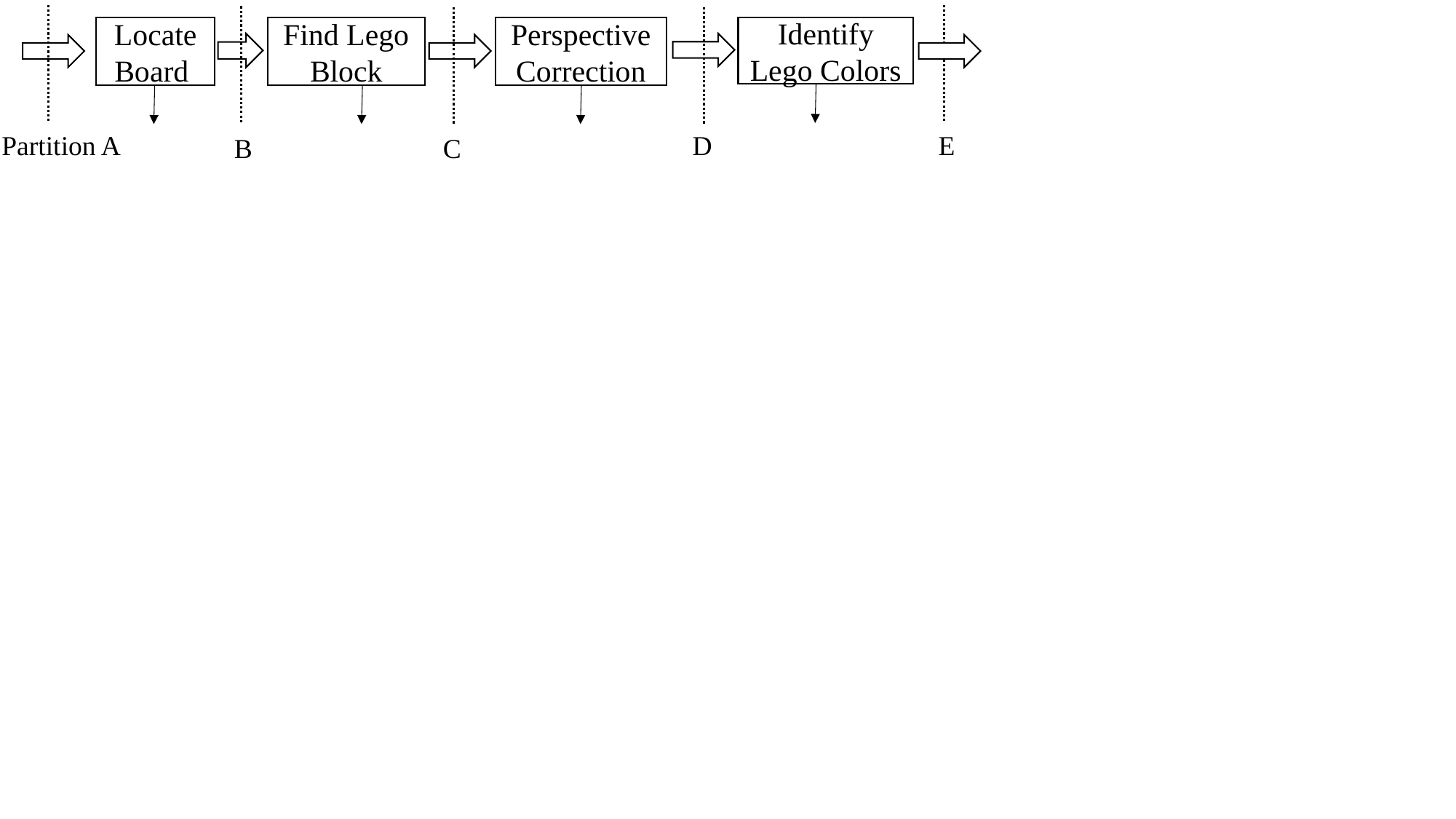

Locate Board
Find Lego Block
Perspective Correction
Identify Lego Colors

Partition A
D
E
B
C